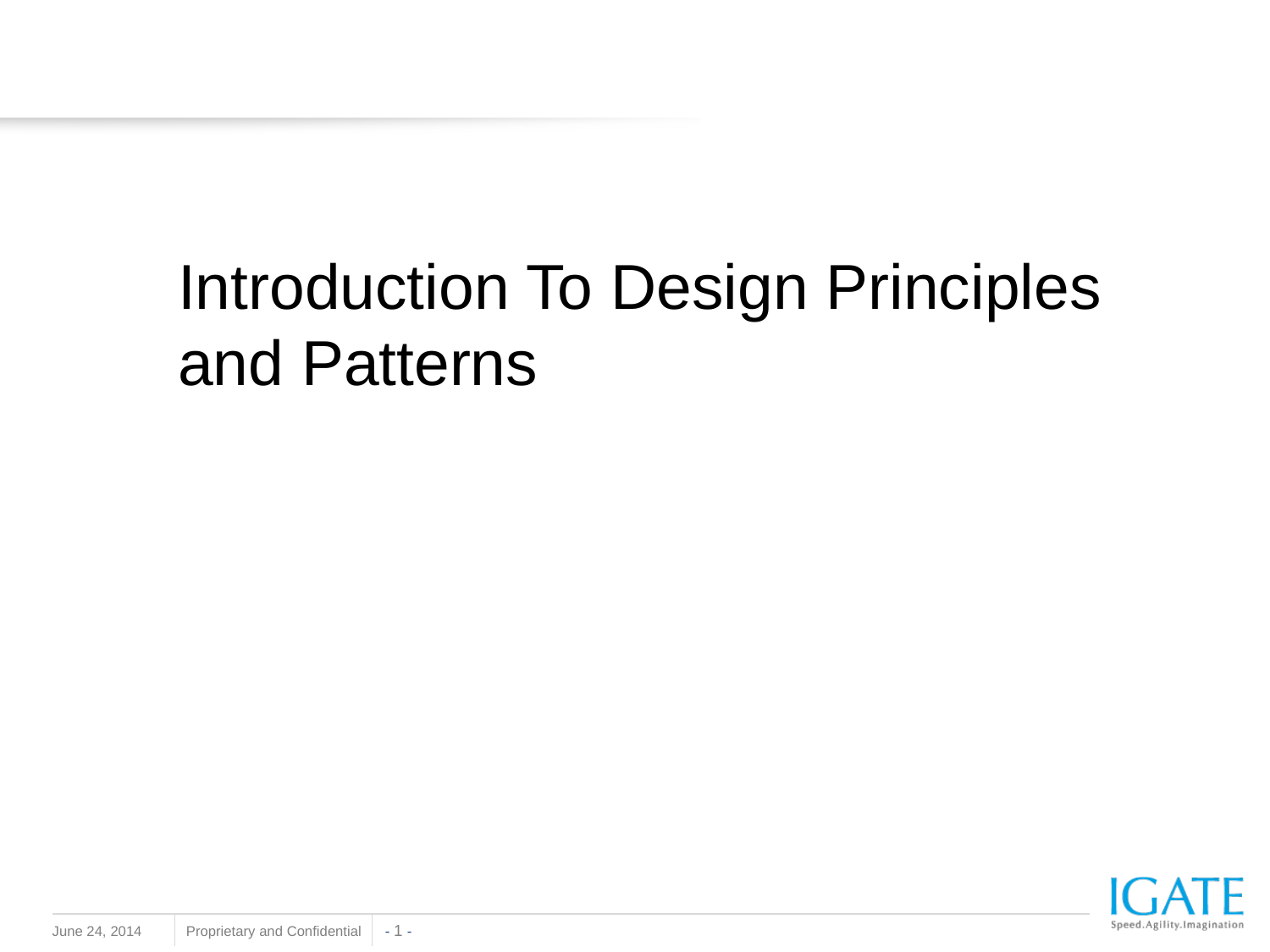

# Introduction To Design Principles and Patterns